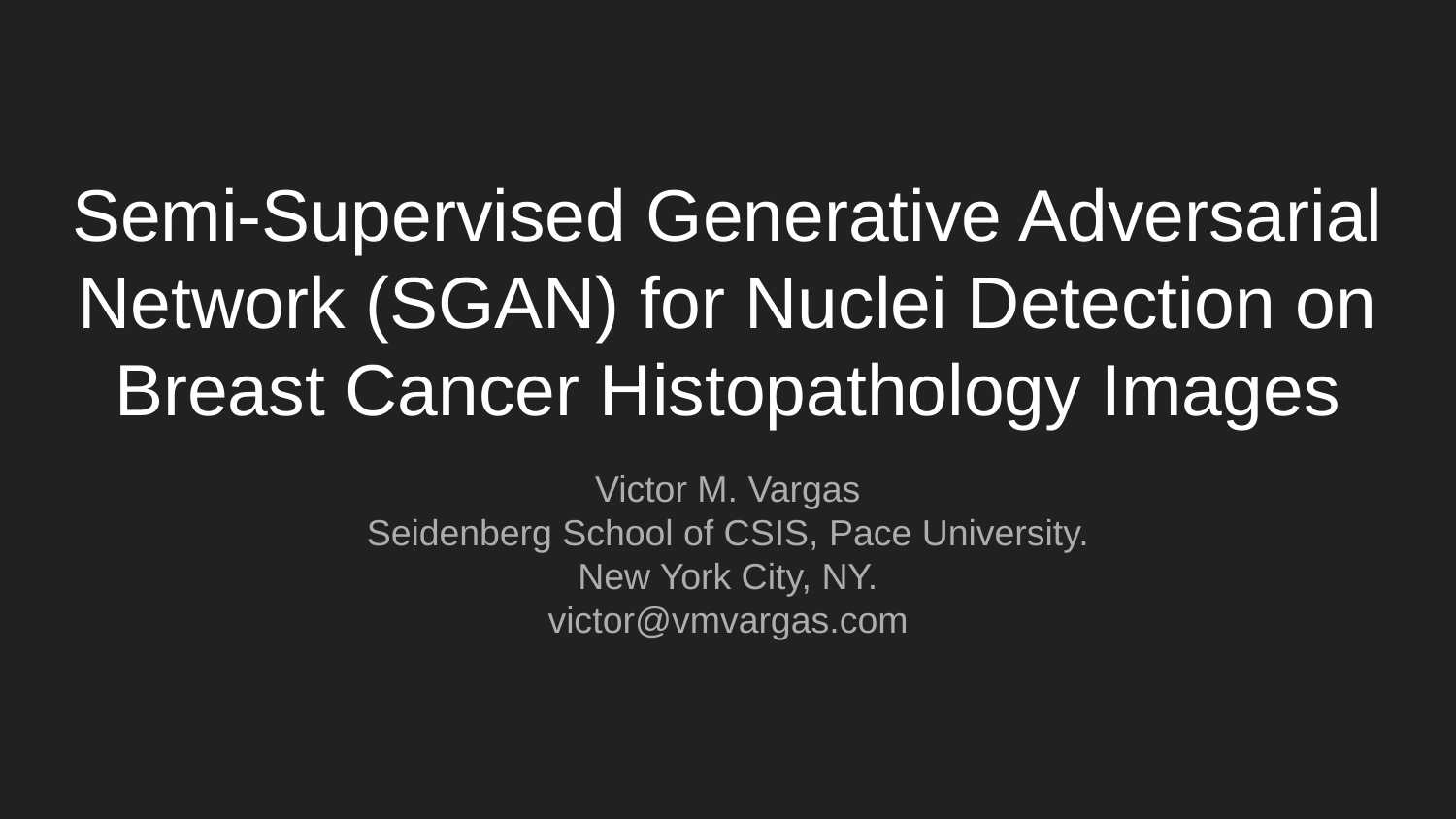

# Semi-Supervised Generative Adversarial Network (SGAN) for Nuclei Detection on Breast Cancer Histopathology Images
Victor M. Vargas
Seidenberg School of CSIS, Pace University.
New York City, NY.
victor@vmvargas.com